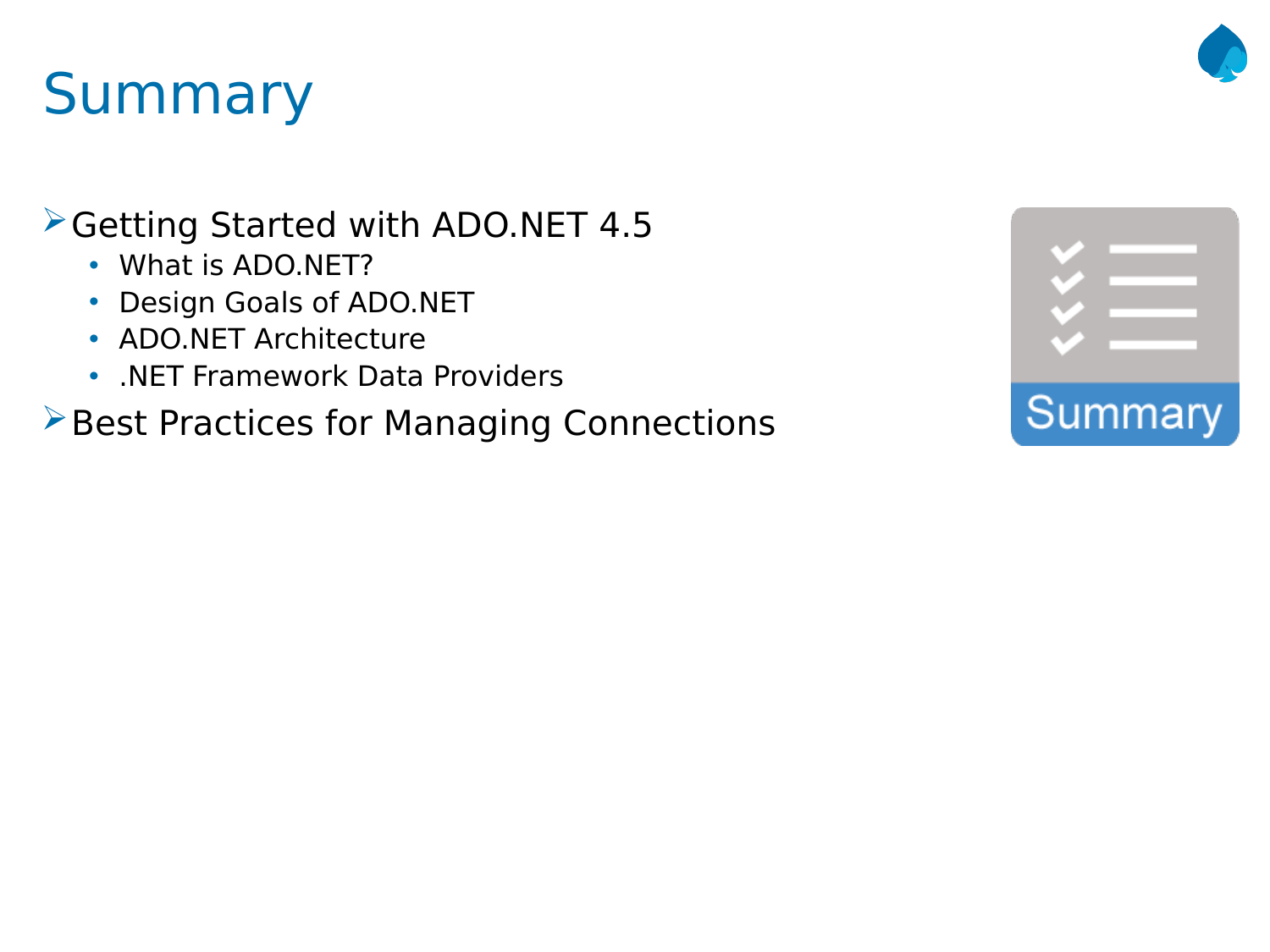

# Summary
Getting Started with ADO.NET 4.5
What is ADO.NET?
Design Goals of ADO.NET
ADO.NET Architecture
.NET Framework Data Providers
Best Practices for Managing Connections